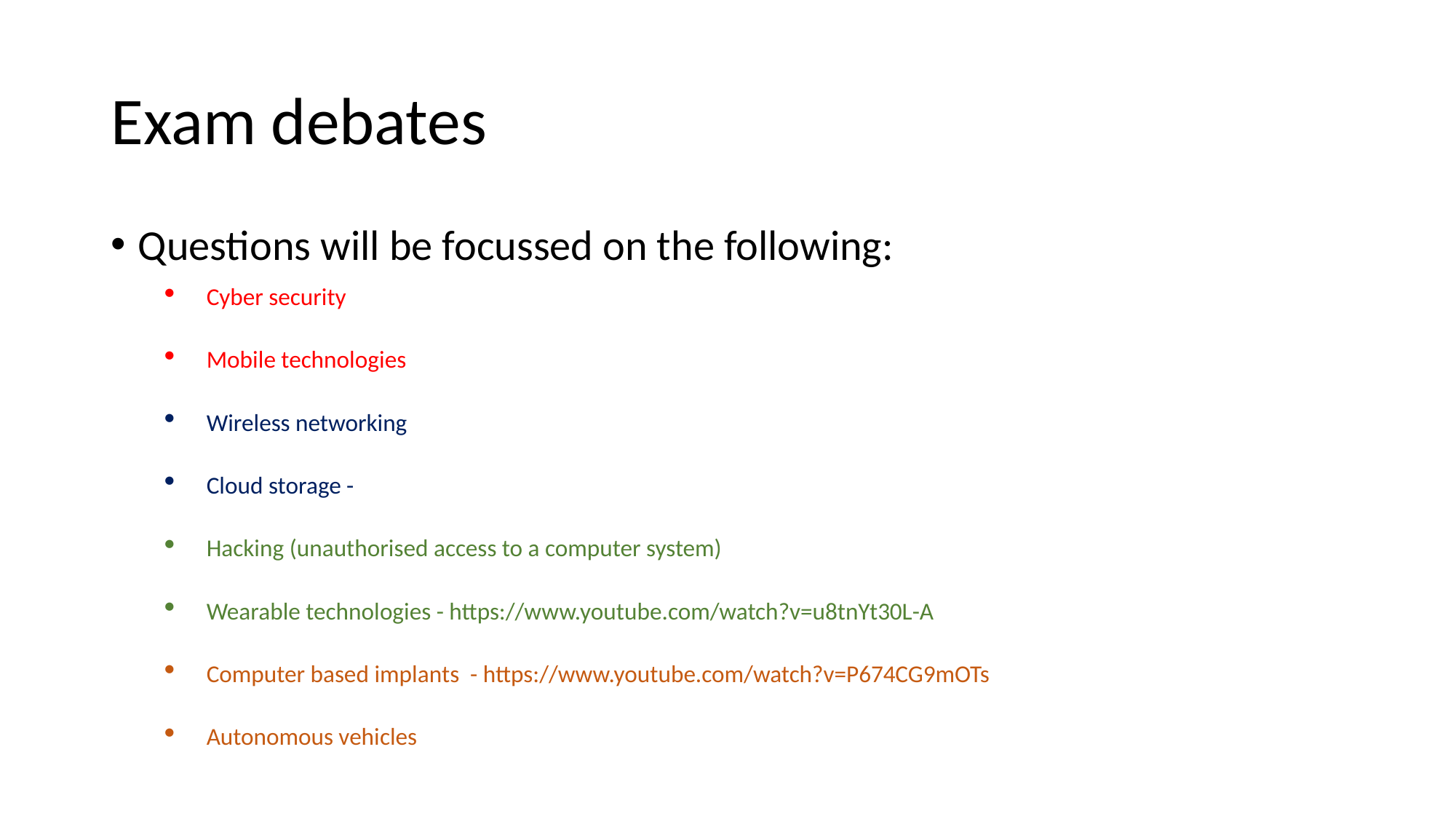

# Exam debates
Questions will be focussed on the following:
Cyber security
Mobile technologies
Wireless networking
Cloud storage -
Hacking (unauthorised access to a computer system)
Wearable technologies - https://www.youtube.com/watch?v=u8tnYt30L-A
Computer based implants  - https://www.youtube.com/watch?v=P674CG9mOTs
Autonomous vehicles